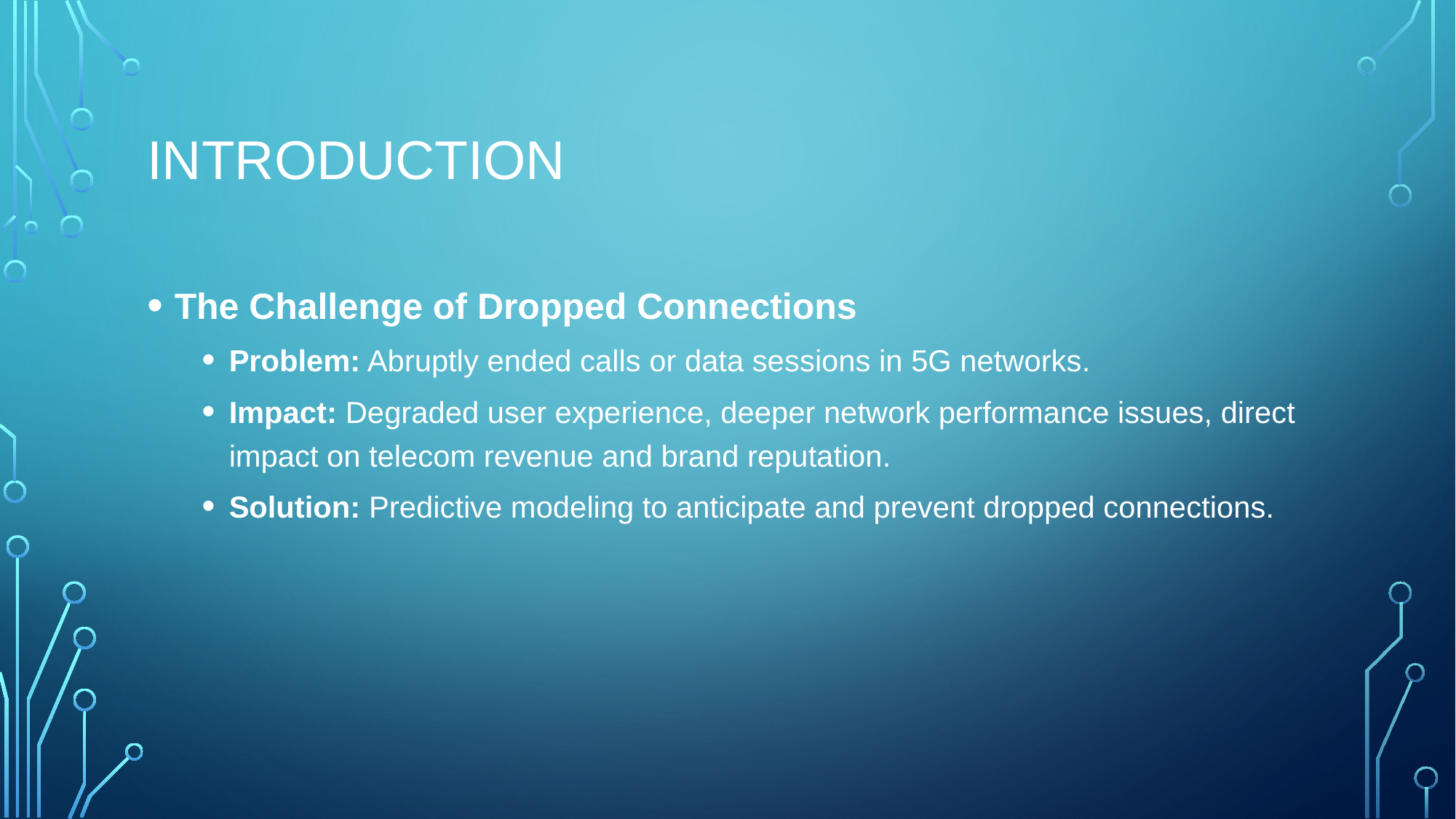

# Introduction
The Challenge of Dropped Connections
Problem: Abruptly ended calls or data sessions in 5G networks.
Impact: Degraded user experience, deeper network performance issues, direct impact on telecom revenue and brand reputation.
Solution: Predictive modeling to anticipate and prevent dropped connections.